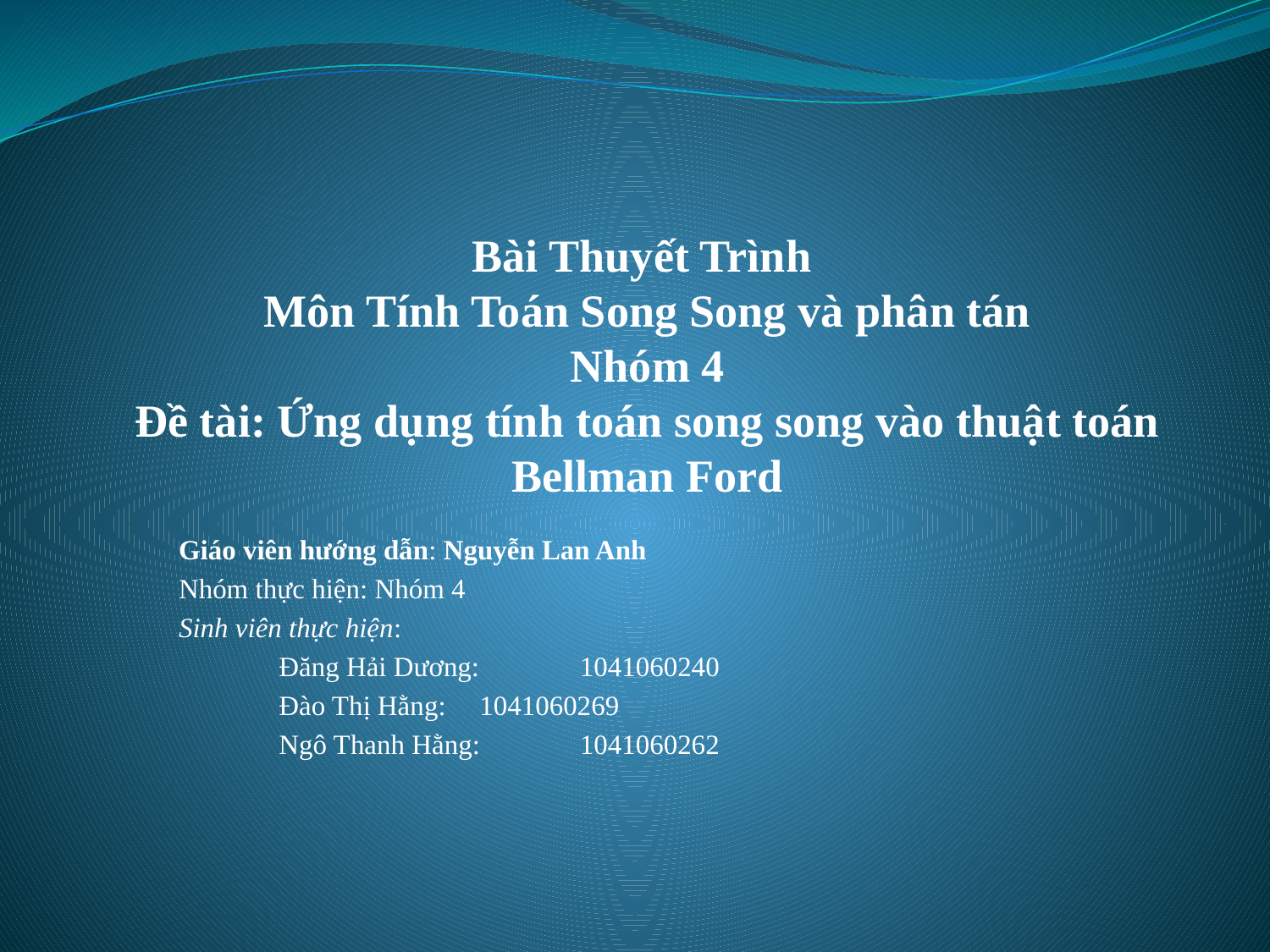

# Bài Thuyết Trình Môn Tính Toán Song Song và phân tán Nhóm 4 Đề tài: Ứng dụng tính toán song song vào thuật toán Bellman Ford

Giáo viên hướng dẫn: Nguyễn Lan Anh
Nhóm thực hiện: Nhóm 4
Sinh viên thực hiện:
	Đăng Hải Dương:		1041060240
	Đào Thị Hằng:		1041060269
	Ngô Thanh Hằng:		1041060262